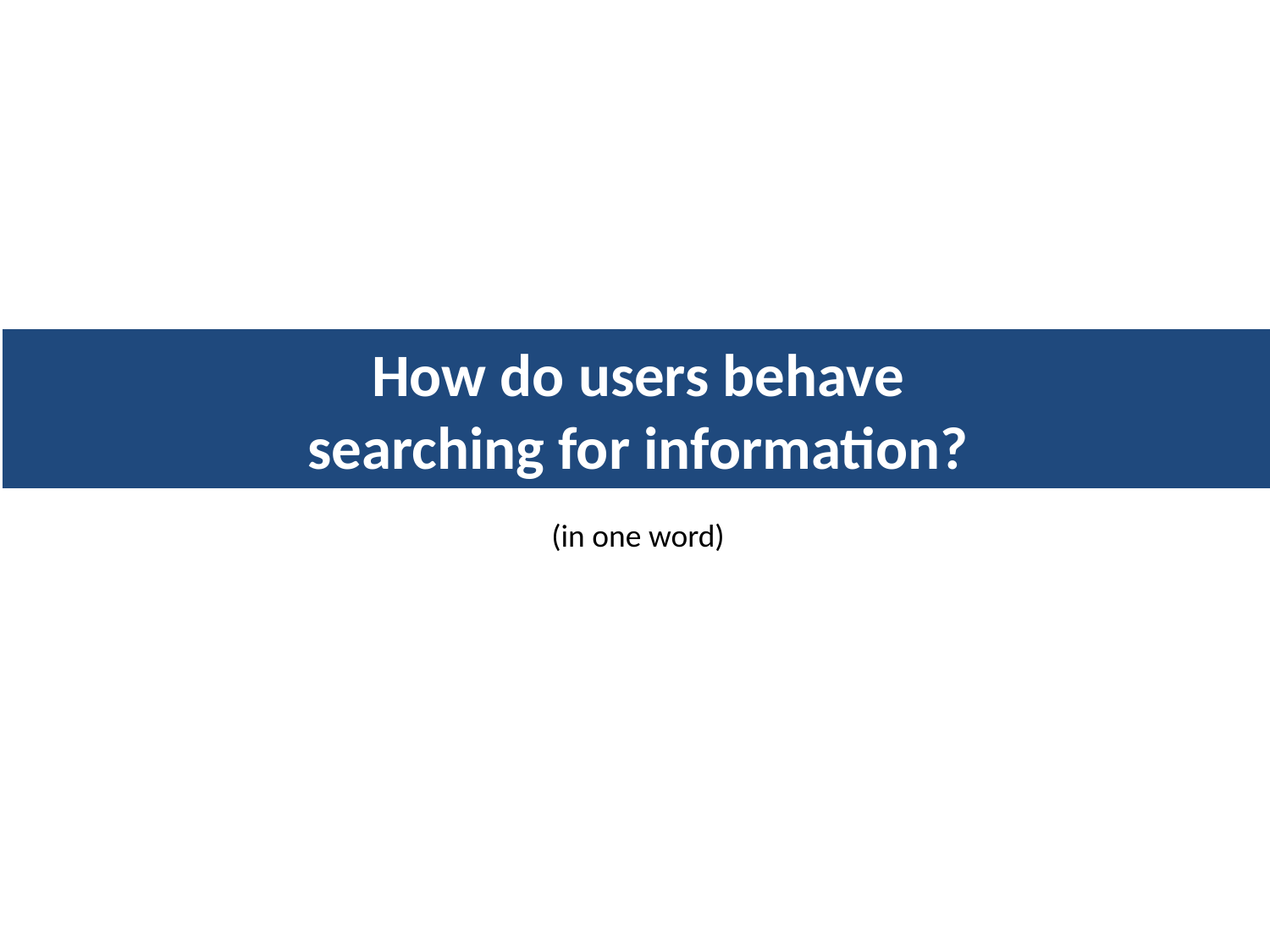

# How do users behave searching for information?
(in one word)